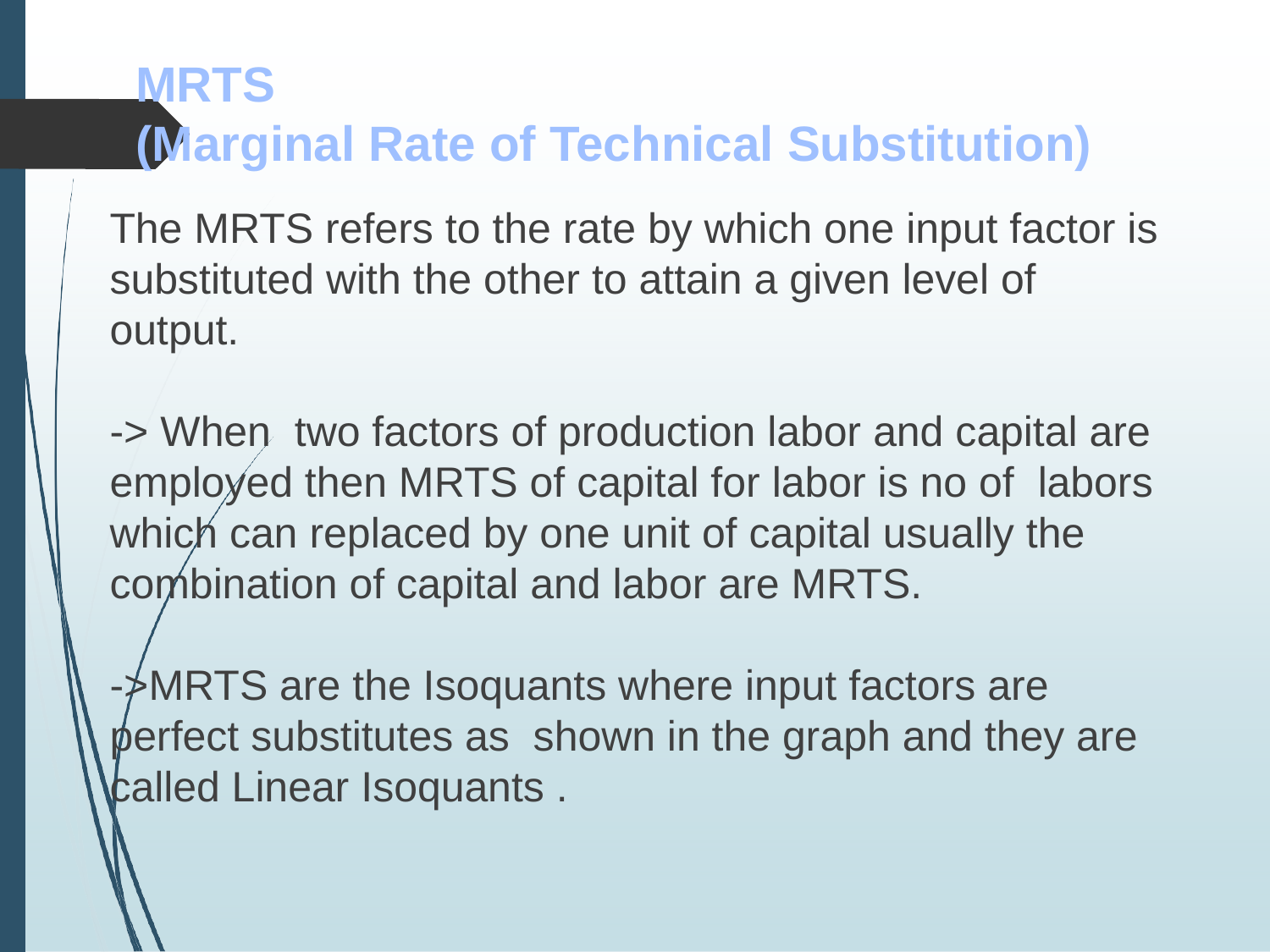

# MRTS (Marginal Rate of Technical Substitution)
The MRTS refers to the rate by which one input factor is substituted with the other to attain a given level of output.

-> When  two factors of production labor and capital are employed then MRTS of capital for labor is no of  labors which can replaced by one unit of capital usually the combination of capital and labor are MRTS.

->MRTS are the Isoquants where input factors are perfect substitutes as  shown in the graph and they are called Linear Isoquants .